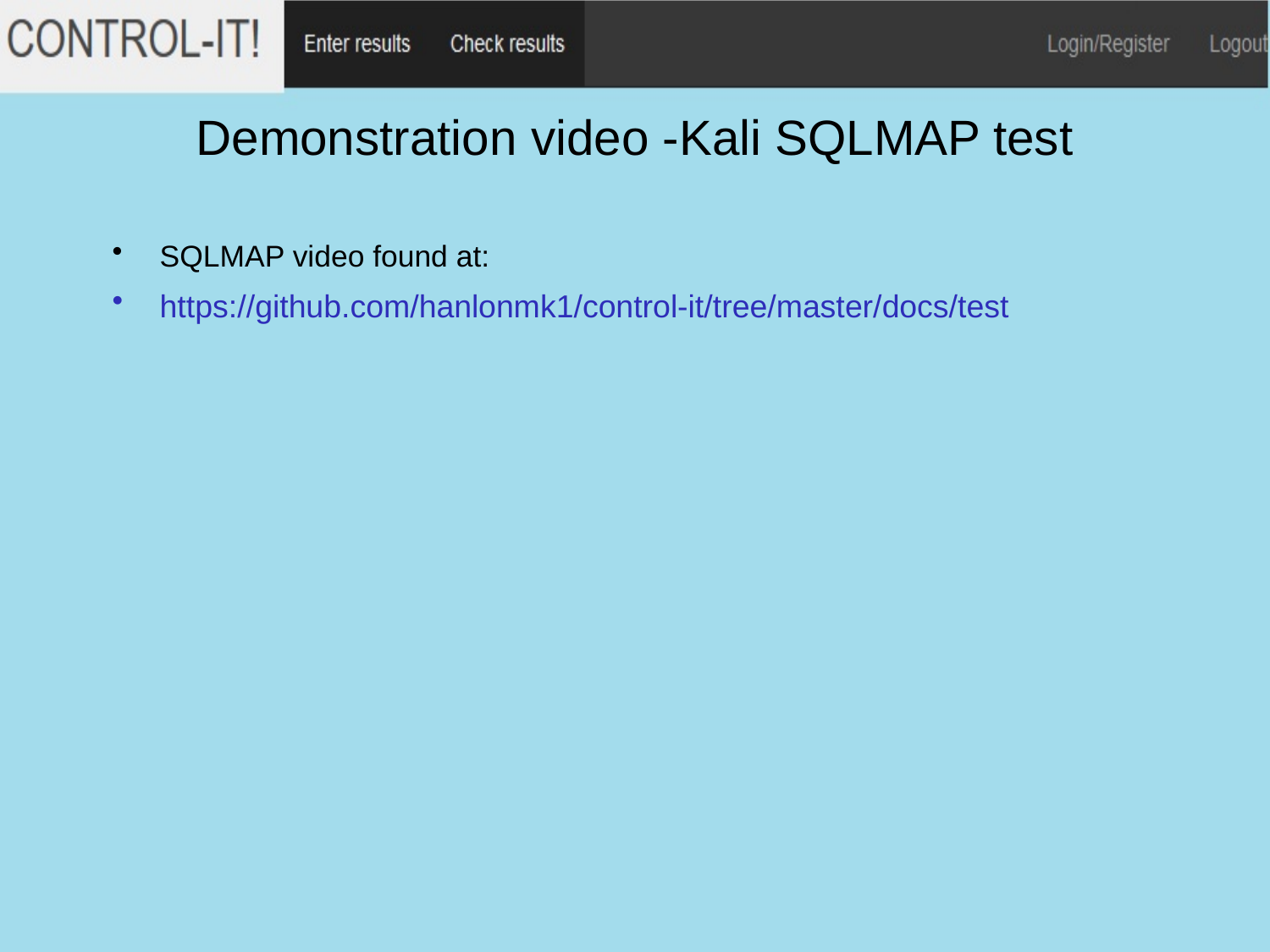

# Demonstration video -Kali SQLMAP test
SQLMAP video found at:
https://github.com/hanlonmk1/control-it/tree/master/docs/test